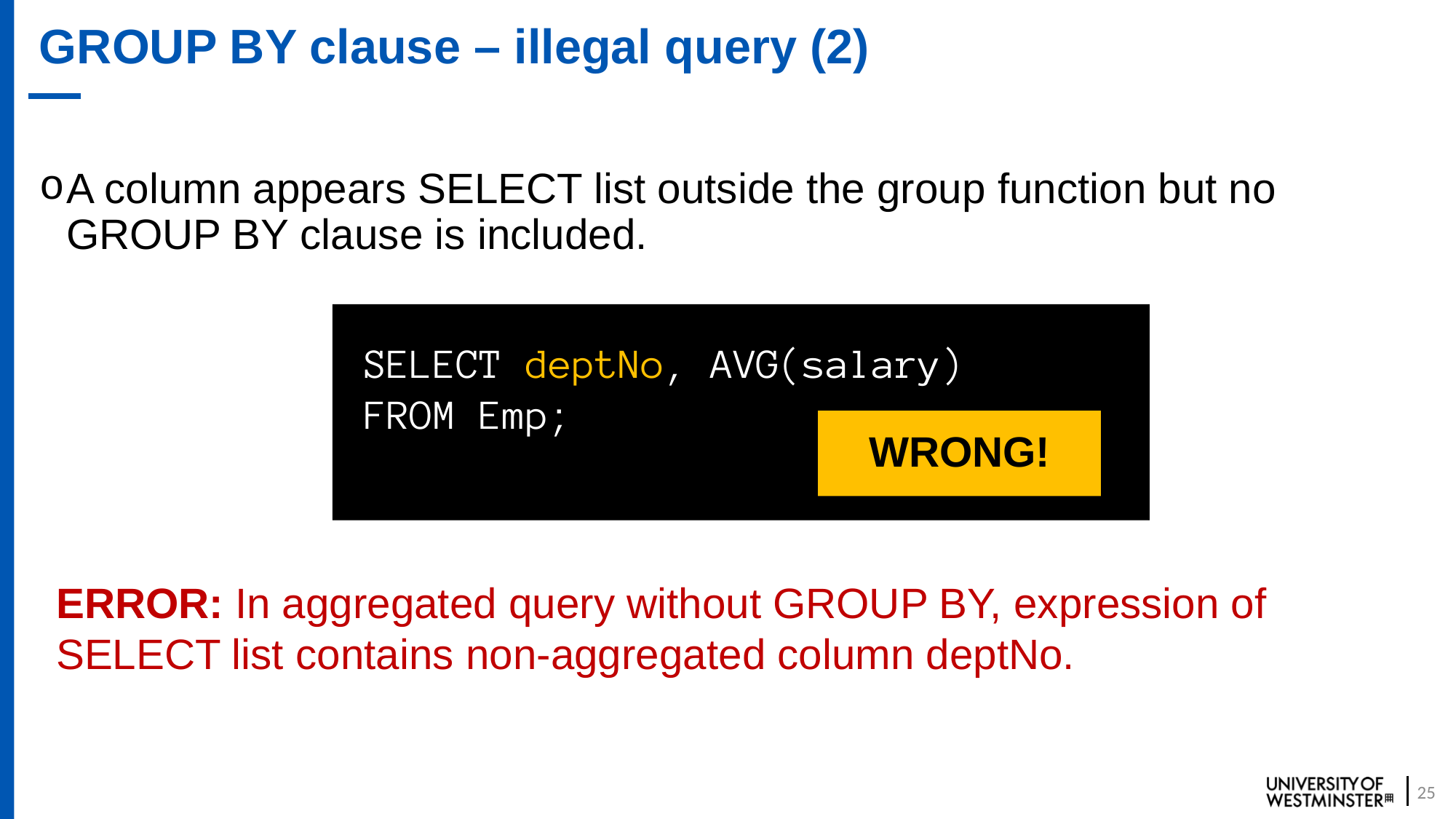

# GROUP BY clause – illegal query (2)
A column appears SELECT list outside the group function but no GROUP BY clause is included.
SELECT deptNo, AVG(salary)
FROM Emp;

WRONG!
ERROR: In aggregated query without GROUP BY, expression of SELECT list contains non-aggregated column deptNo.
25